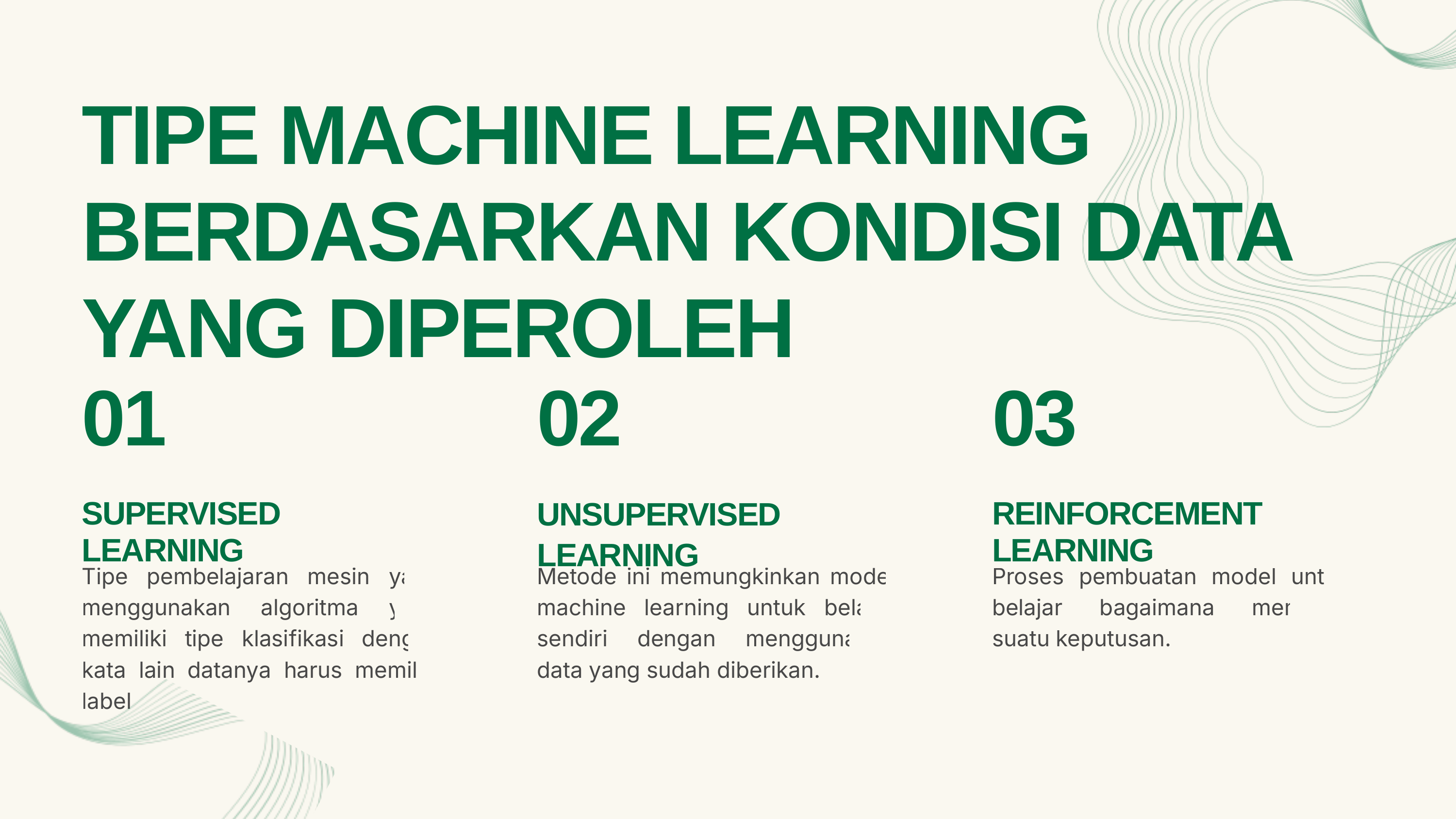

TIPE MACHINE LEARNING BERDASARKAN KONDISI DATA YANG DIPEROLEH
01
02
03
UNSUPERVISED LEARNING
SUPERVISED LEARNING
REINFORCEMENT LEARNING
Tipe pembelajaran mesin yang menggunakan algoritma yang memiliki tipe klasifikasi dengan kata lain datanya harus memiliki label
Metode ini memungkinkan model machine learning untuk belajar sendiri dengan menggunakan data yang sudah diberikan.
Proses pembuatan model untuk belajar bagaimana membuat suatu keputusan.